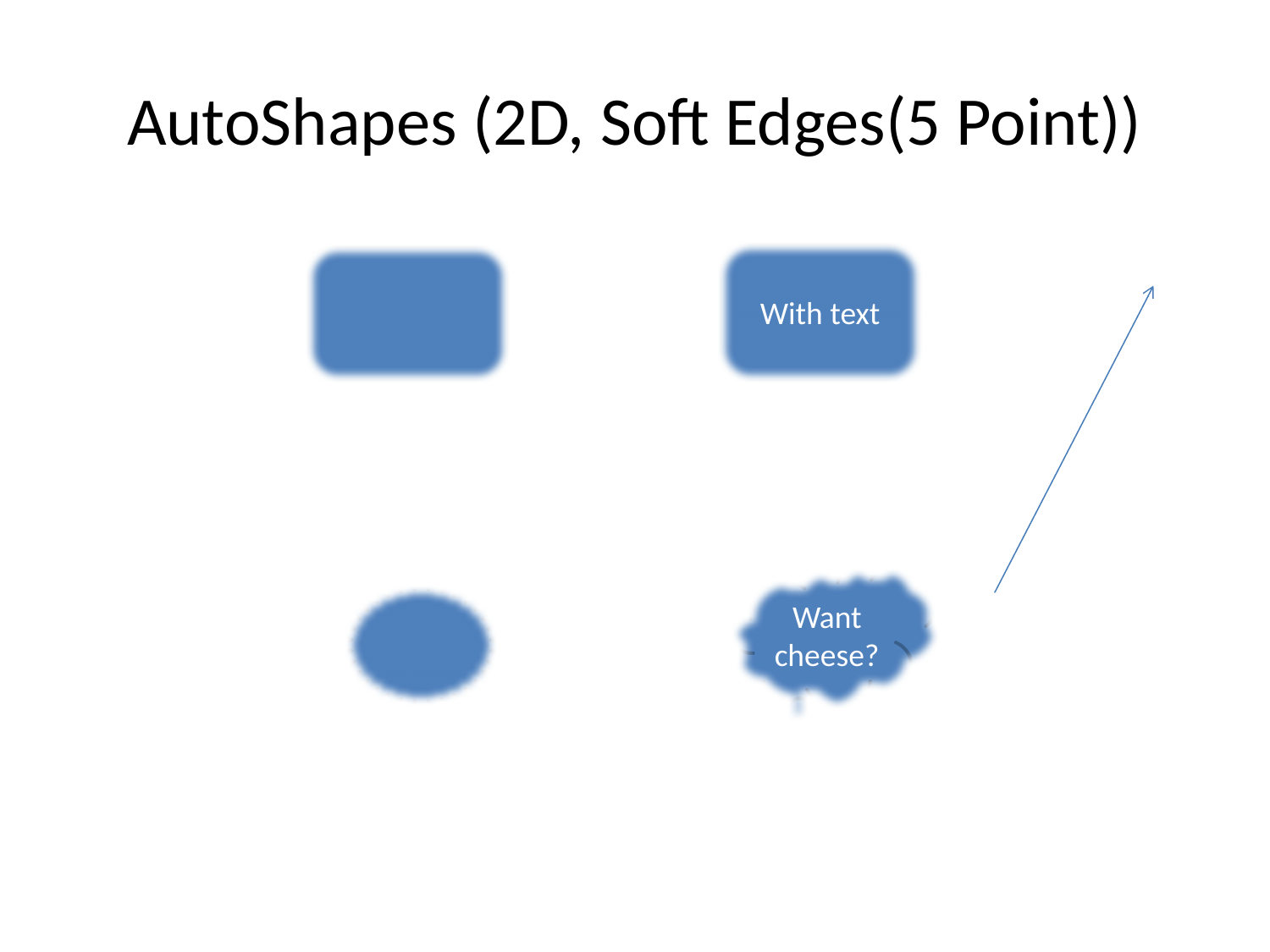

# AutoShapes (2D, Soft Edges(5 Point))
With text

Want cheese?